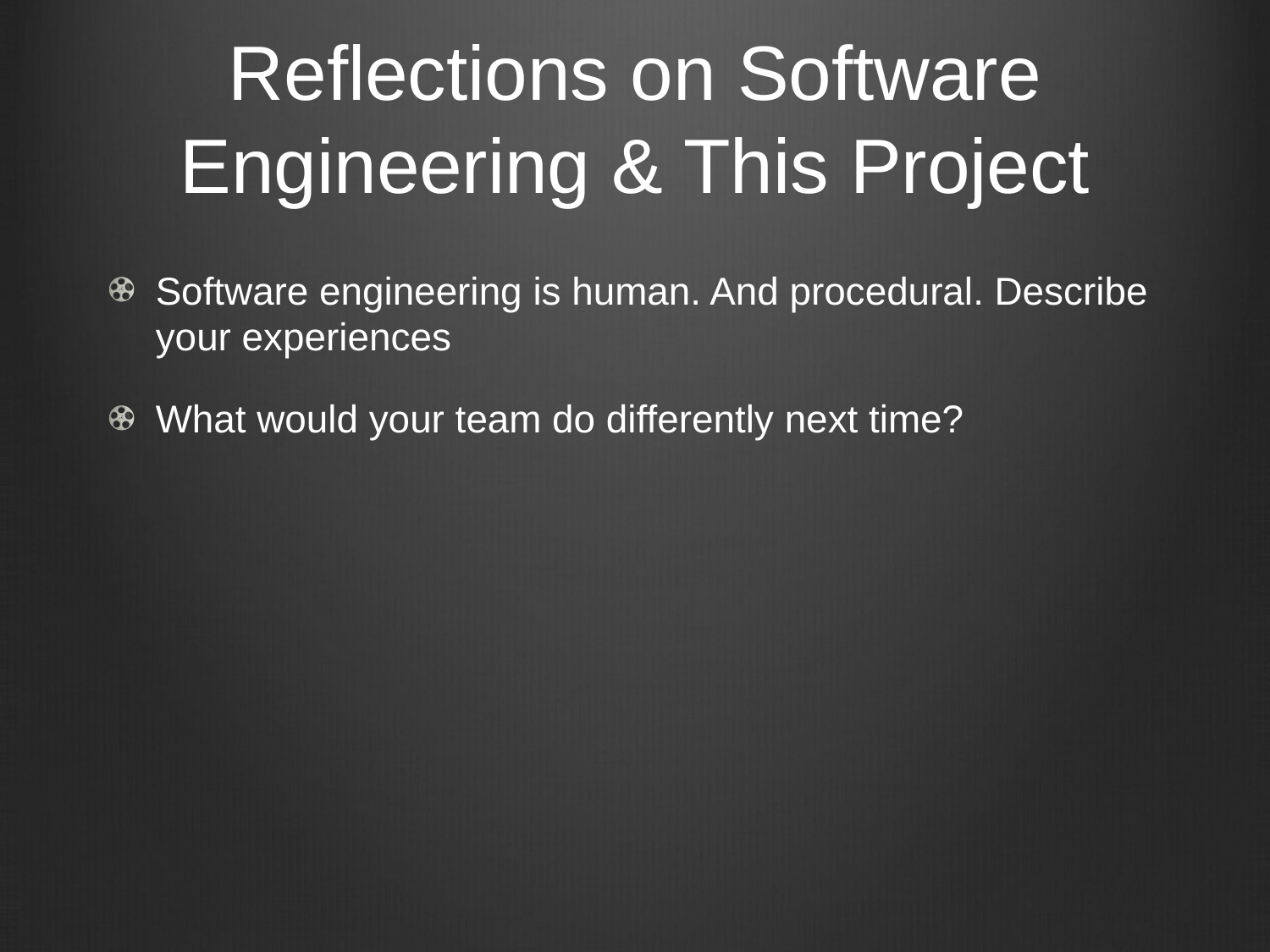

# Reflections on Software Engineering & This Project
Software engineering is human. And procedural. Describe your experiences
What would your team do differently next time?